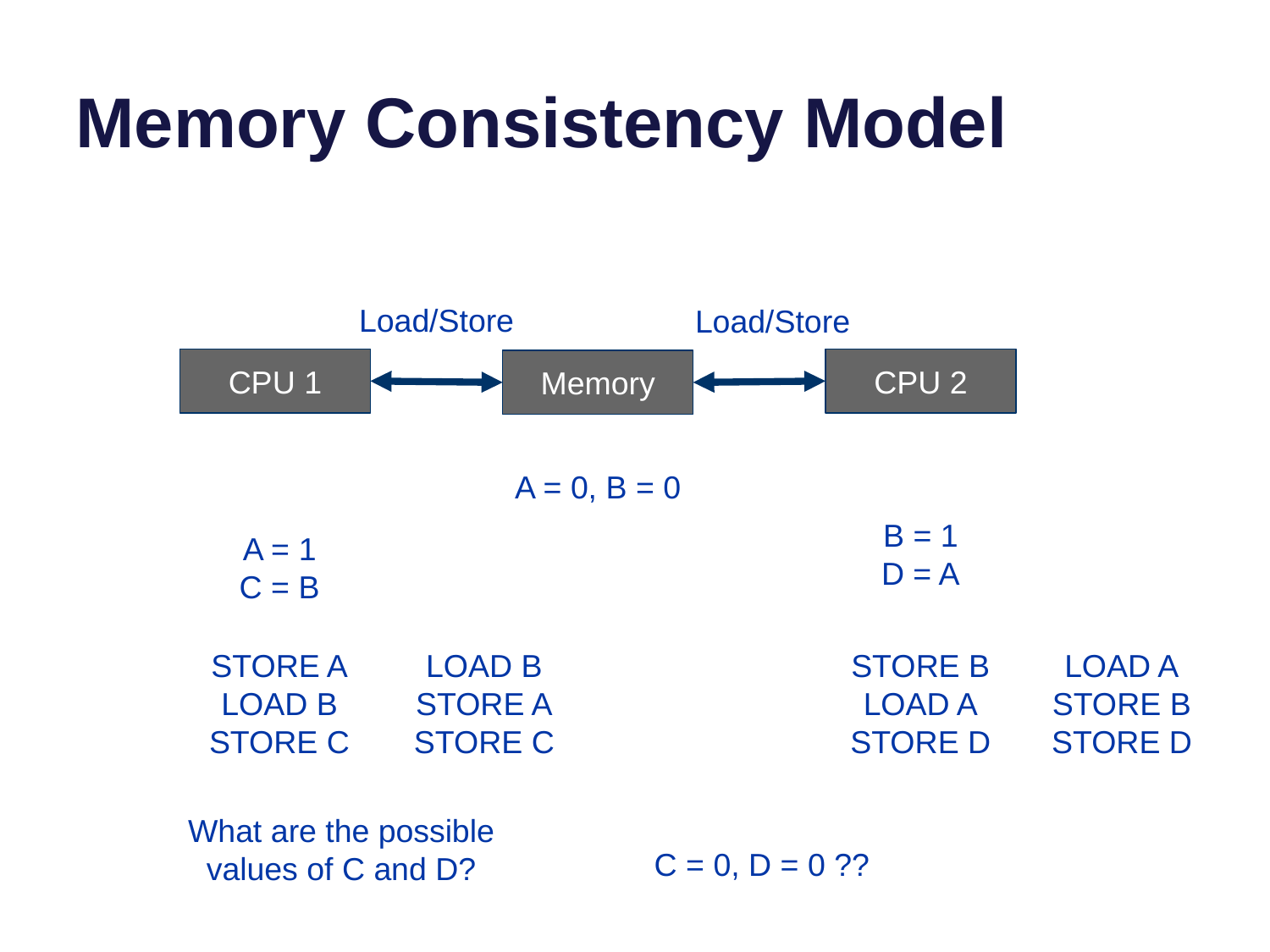

# Memory Consistency Model
Load/Store
Load/Store
CPU 2
CPU 1
Memory
A = 0, B = 0
B = 1
D = A
A = 1
C = B
STORE A
LOAD B
STORE C
LOAD B
STORE A
STORE C
STORE B
LOAD A
STORE D
LOAD A
STORE B
STORE D
What are the possible values of C and D?
C = 0, D = 0 ??